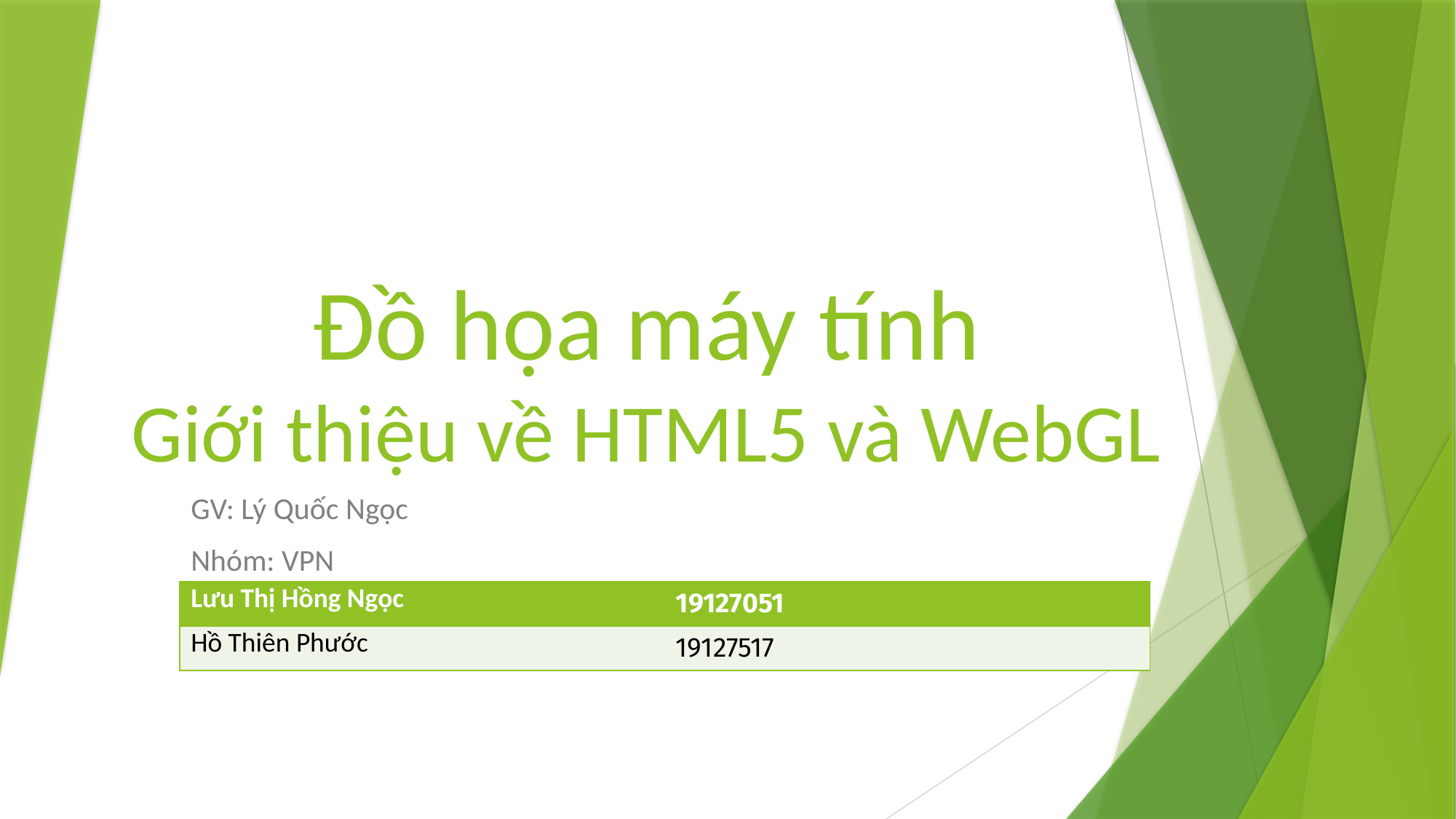

# Đồ họa máy tính Giới thiệu về HTML5 và WebGL
GV: Lý Quốc Ngọc
Nhóm: VPN

| Lưu Thị Hồng Ngọc | 19127051 |
| --- | --- |
| Hồ Thiên Phước | 19127517 |